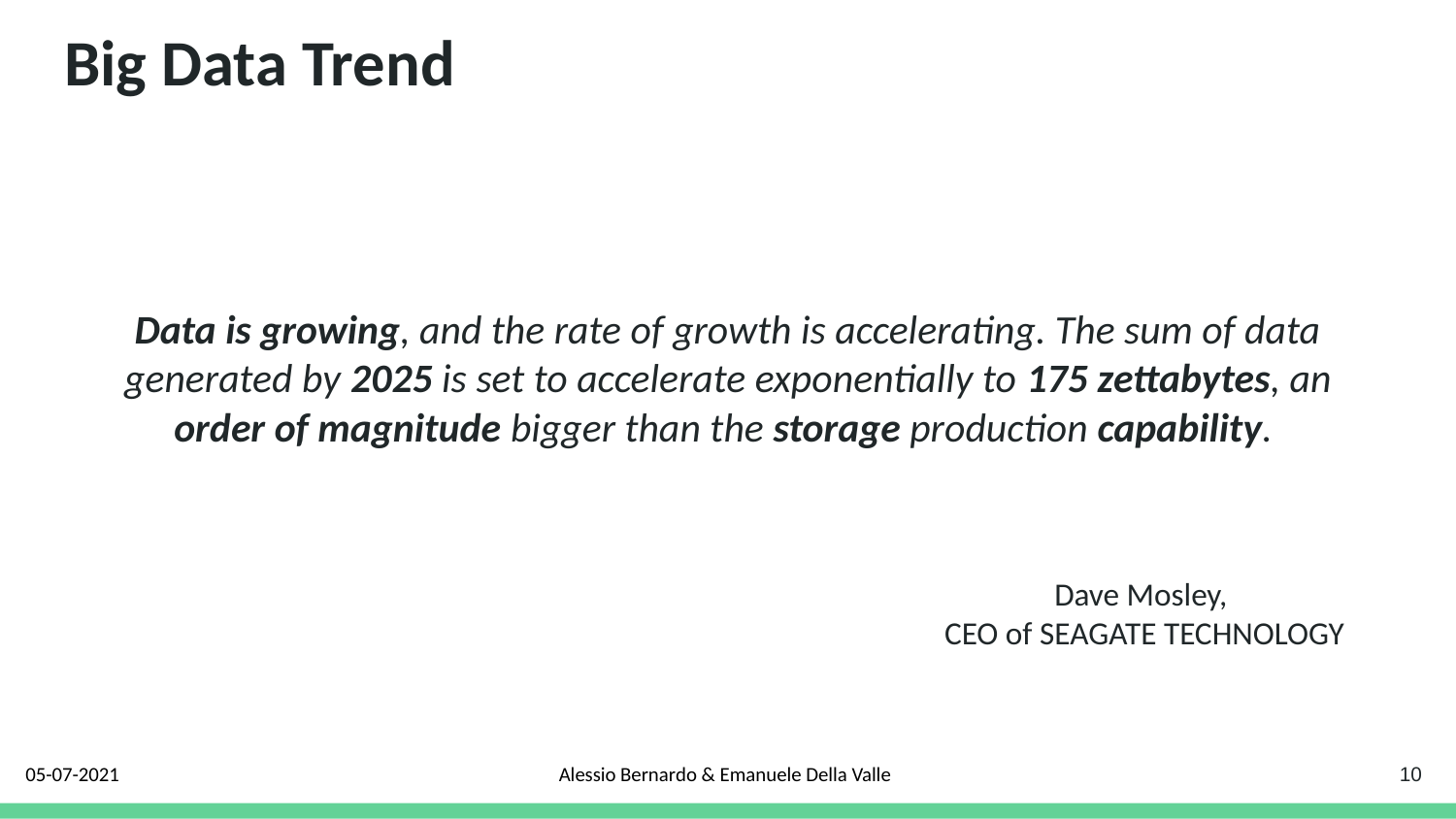

Big Data Trend
# Data is growing, and the rate of growth is accelerating. The sum of data generated by 2025 is set to accelerate exponentially to 175 zettabytes, an order of magnitude bigger than the storage production capability.
Dave Mosley,
CEO of SEAGATE TECHNOLOGY
10
05-07-2021
Alessio Bernardo & Emanuele Della Valle